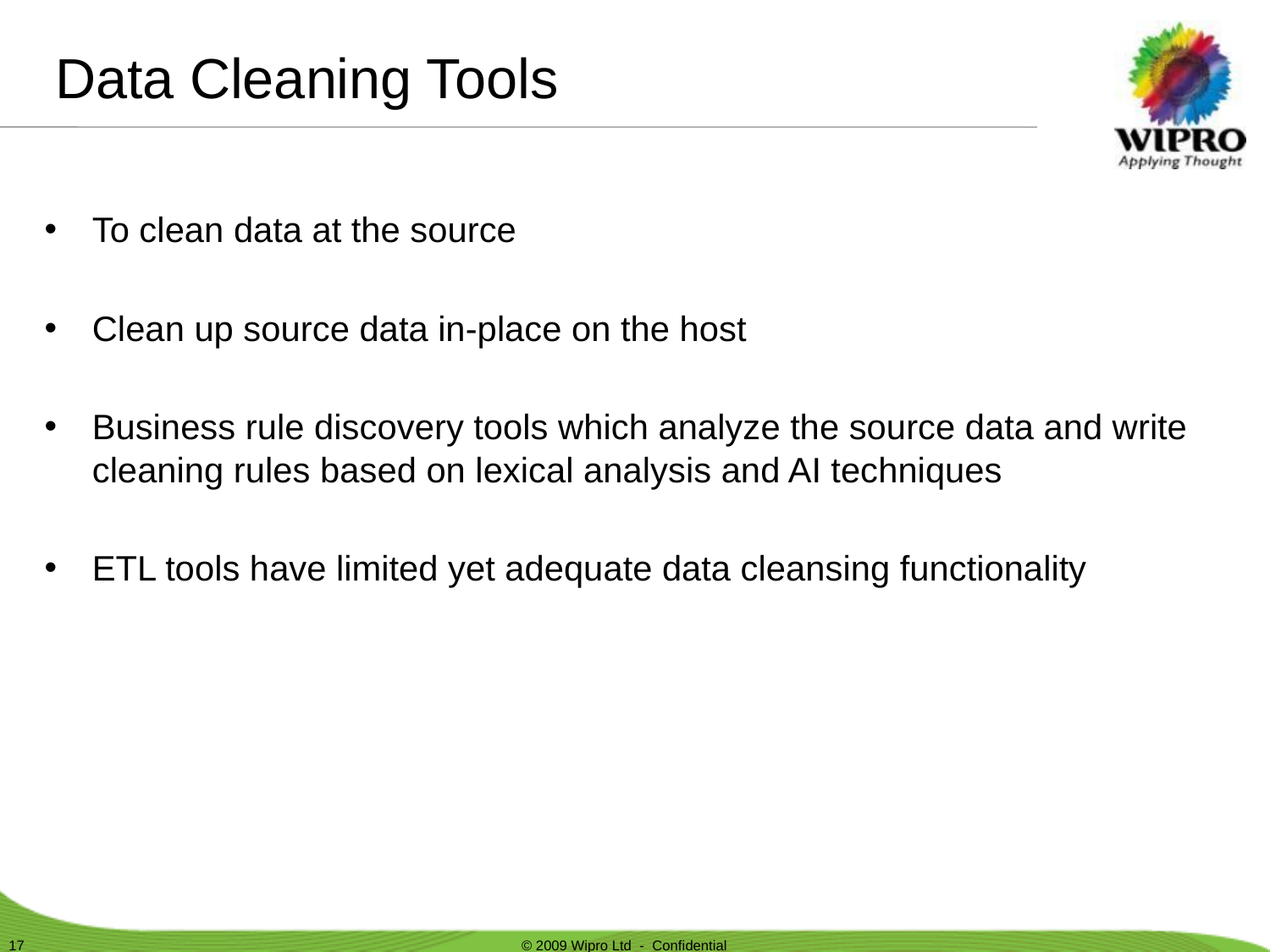

Data Cleaning Tools
To clean data at the source

Clean up source data in-place on the host

Business rule discovery tools which analyze the source data and write cleaning rules based on lexical analysis and AI techniques

ETL tools have limited yet adequate data cleansing functionality